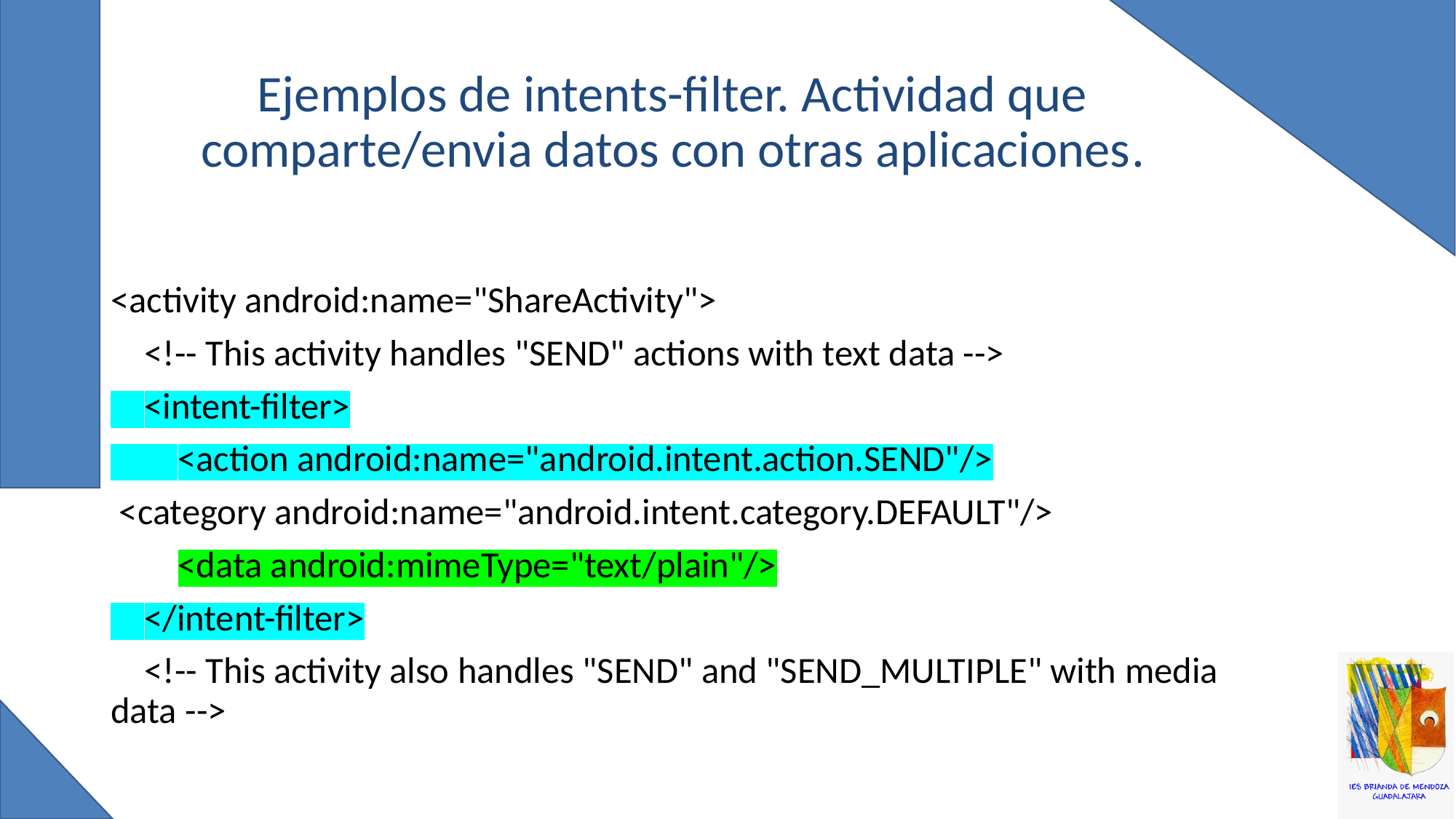

# Ejemplos de intents-filter. Actividad que comparte/envia datos con otras aplicaciones.

<activity android:name="ShareActivity">
    <!-- This activity handles "SEND" actions with text data -->
    <intent-filter>
        <action android:name="android.intent.action.SEND"/>
 <category android:name="android.intent.category.DEFAULT"/>
        <data android:mimeType="text/plain"/>
    </intent-filter>
    <!-- This activity also handles "SEND" and "SEND_MULTIPLE" with media data -->